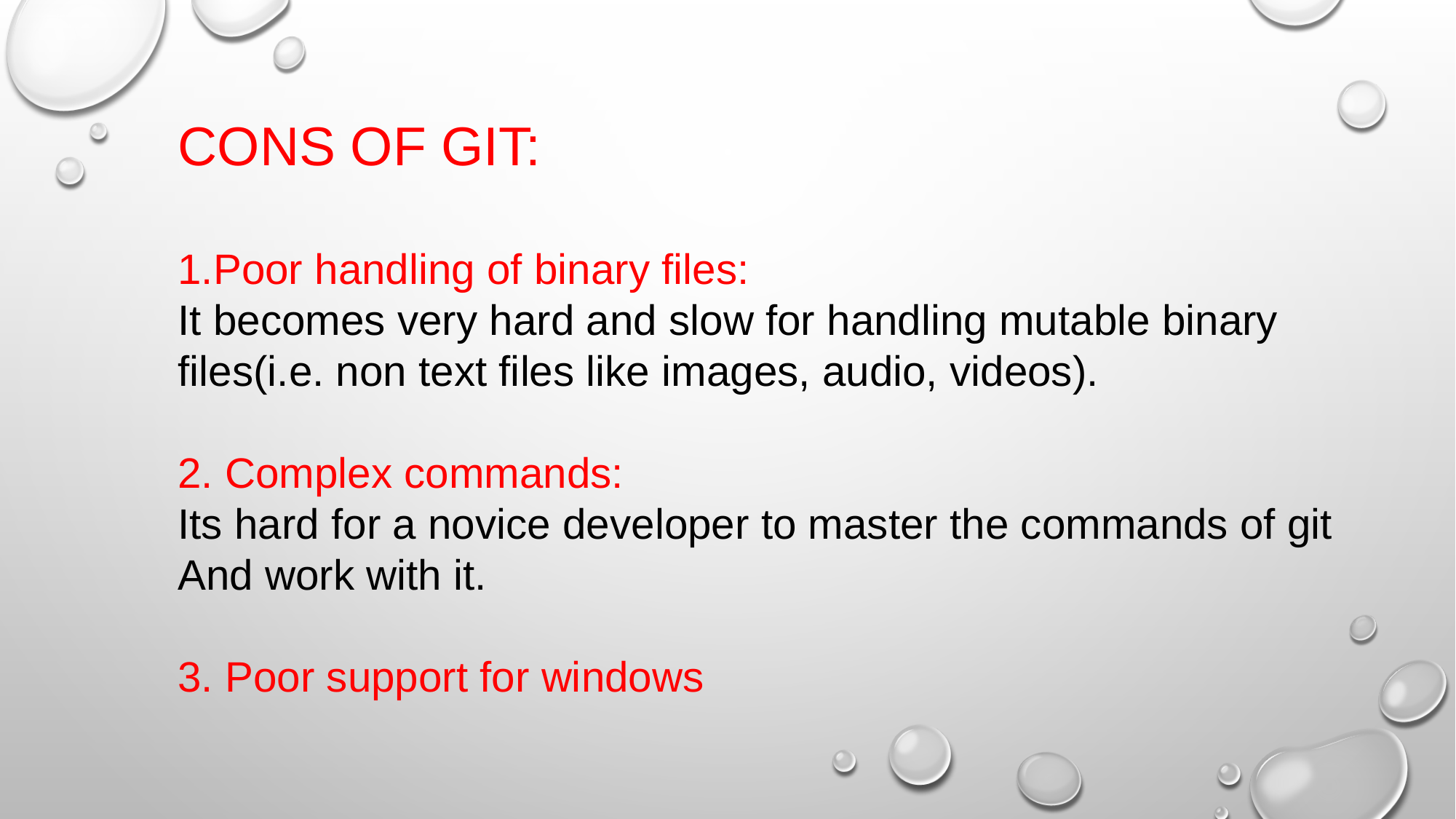

CONS OF GIT:

1.Poor handling of binary files:
It becomes very hard and slow for handling mutable binary files(i.e. non text files like images, audio, videos).

2. Complex commands:
Its hard for a novice developer to master the commands of git
And work with it.

3. Poor support for windows